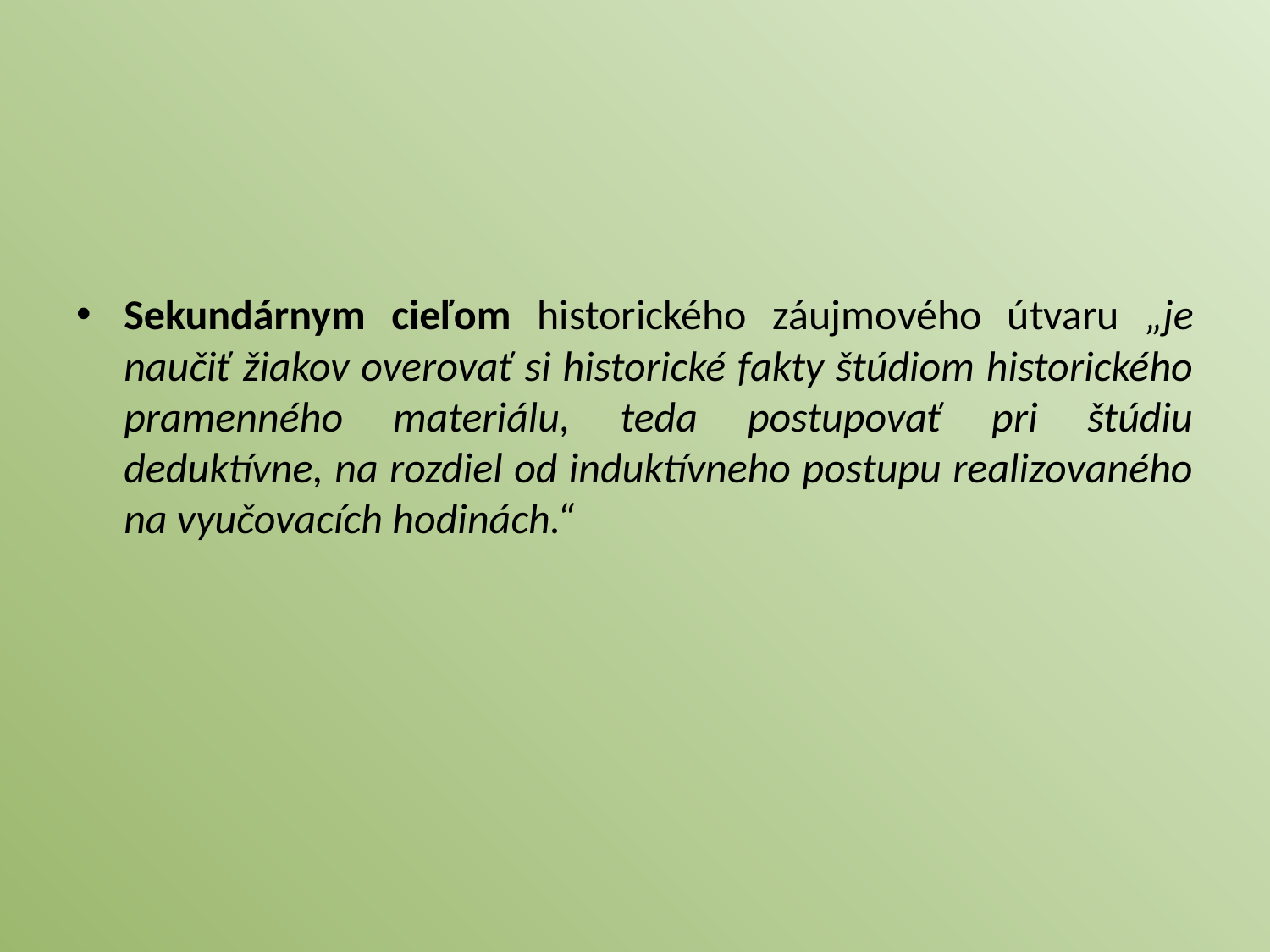

#

Sekundárnym cieľom historického záujmového útvaru „je naučiť žiakov overovať si historické fakty štúdiom historického pramenného materiálu, teda postupovať pri štúdiu deduktívne, na rozdiel od induktívneho postupu realizovaného na vyučovacích hodinách.“